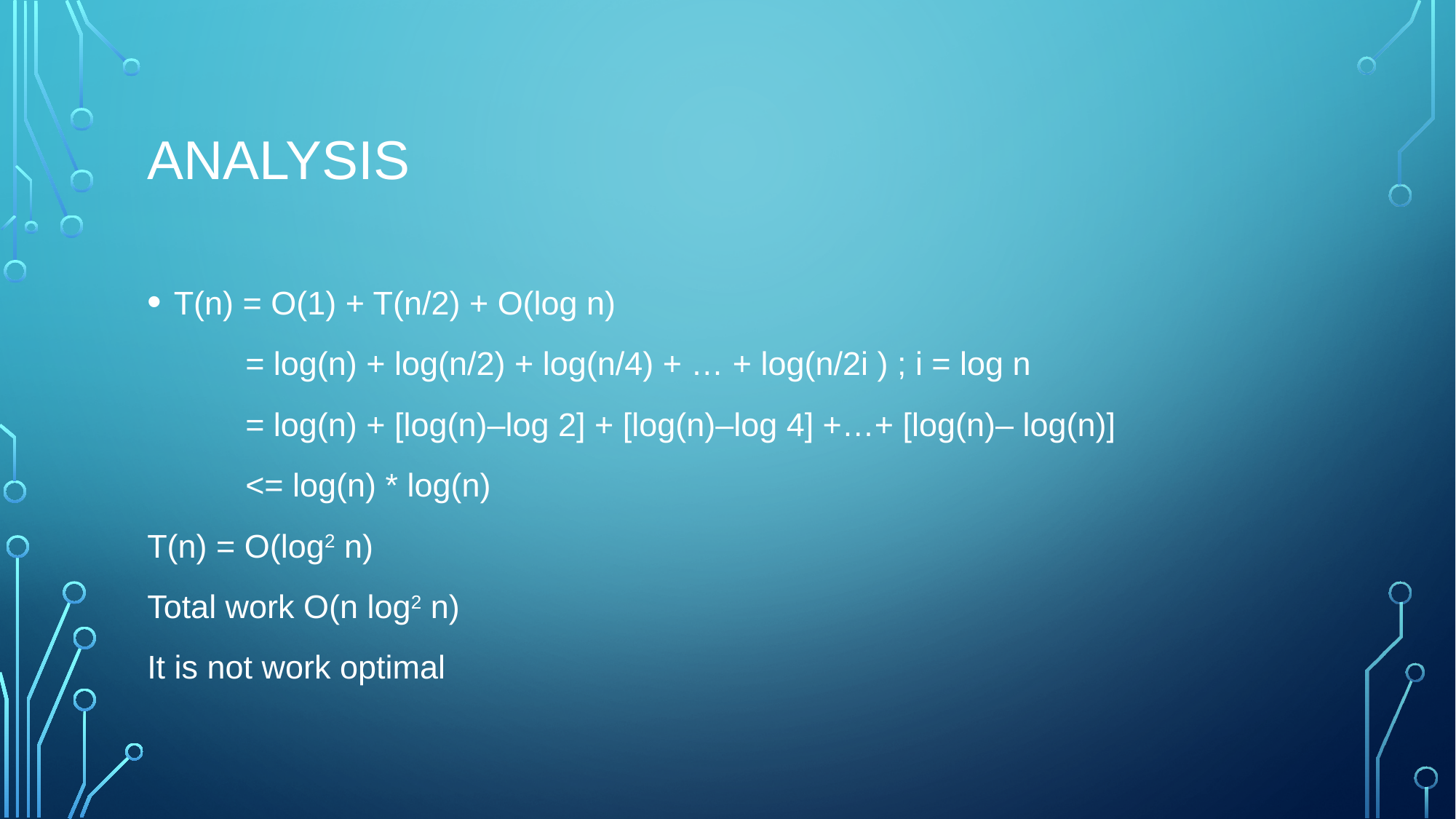

# Analysis
T(n) = O(1) + T(n/2) + O(log n)
	= log(n) + log(n/2) + log(n/4) + … + log(n/2i ) ; i = log n
	= log(n) + [log(n)–log 2] + [log(n)–log 4] +…+ [log(n)– log(n)]
	<= log(n) * log(n)
T(n) = O(log2 n)
Total work O(n log2 n)
It is not work optimal